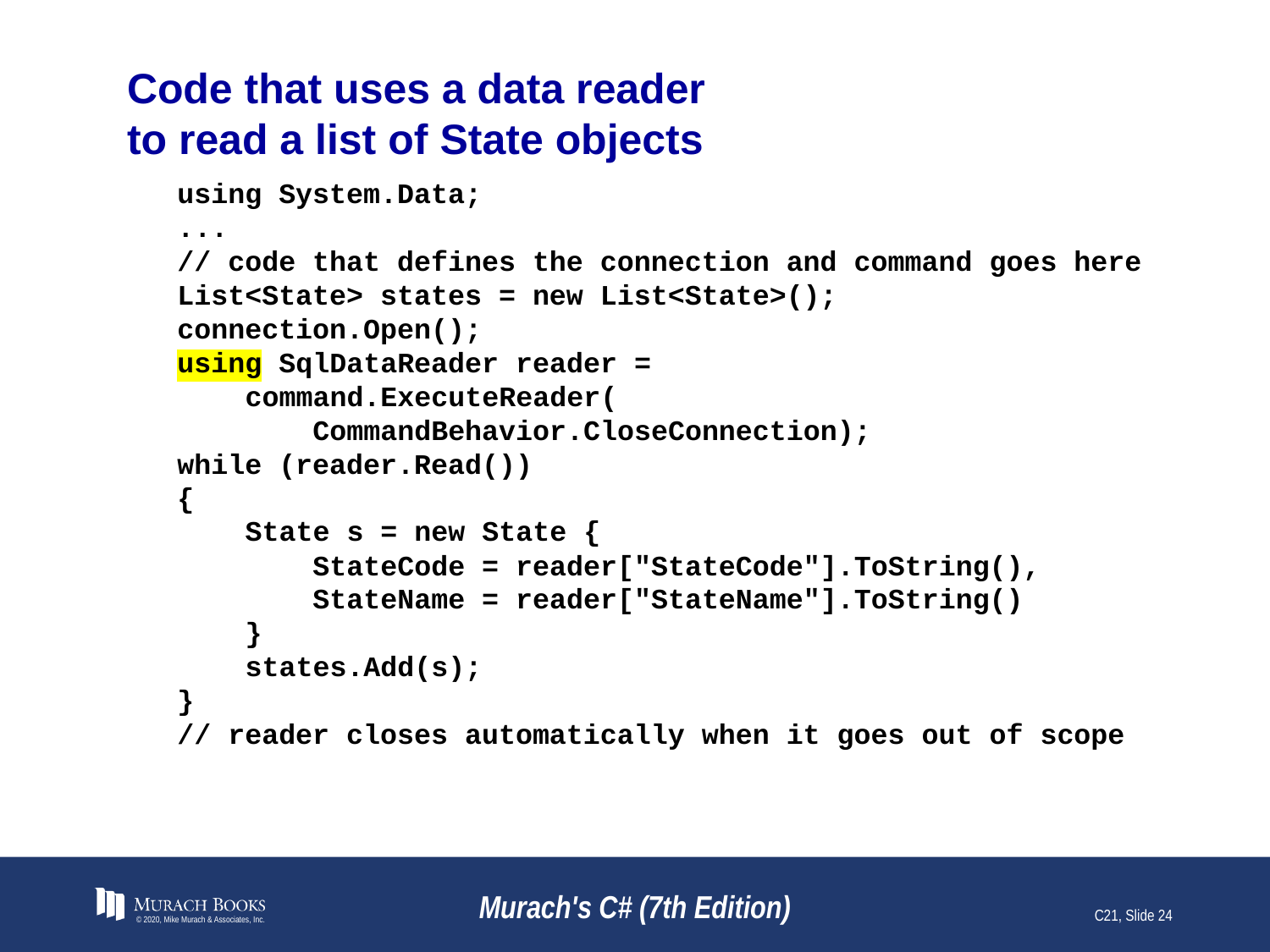

# Code that uses a data reader to read a list of State objects
using System.Data;
...
// code that defines the connection and command goes here
List<State> states = new List<State>();
connection.Open();
using SqlDataReader reader =
    command.ExecuteReader(
        CommandBehavior.CloseConnection);
while (reader.Read())
{
    State s = new State {
        StateCode = reader["StateCode"].ToString(),
        StateName = reader["StateName"].ToString()
    }
    states.Add(s);
}
// reader closes automatically when it goes out of scope

© 2020, Mike Murach & Associates, Inc.
Murach's C# (7th Edition)

C21, Slide 24